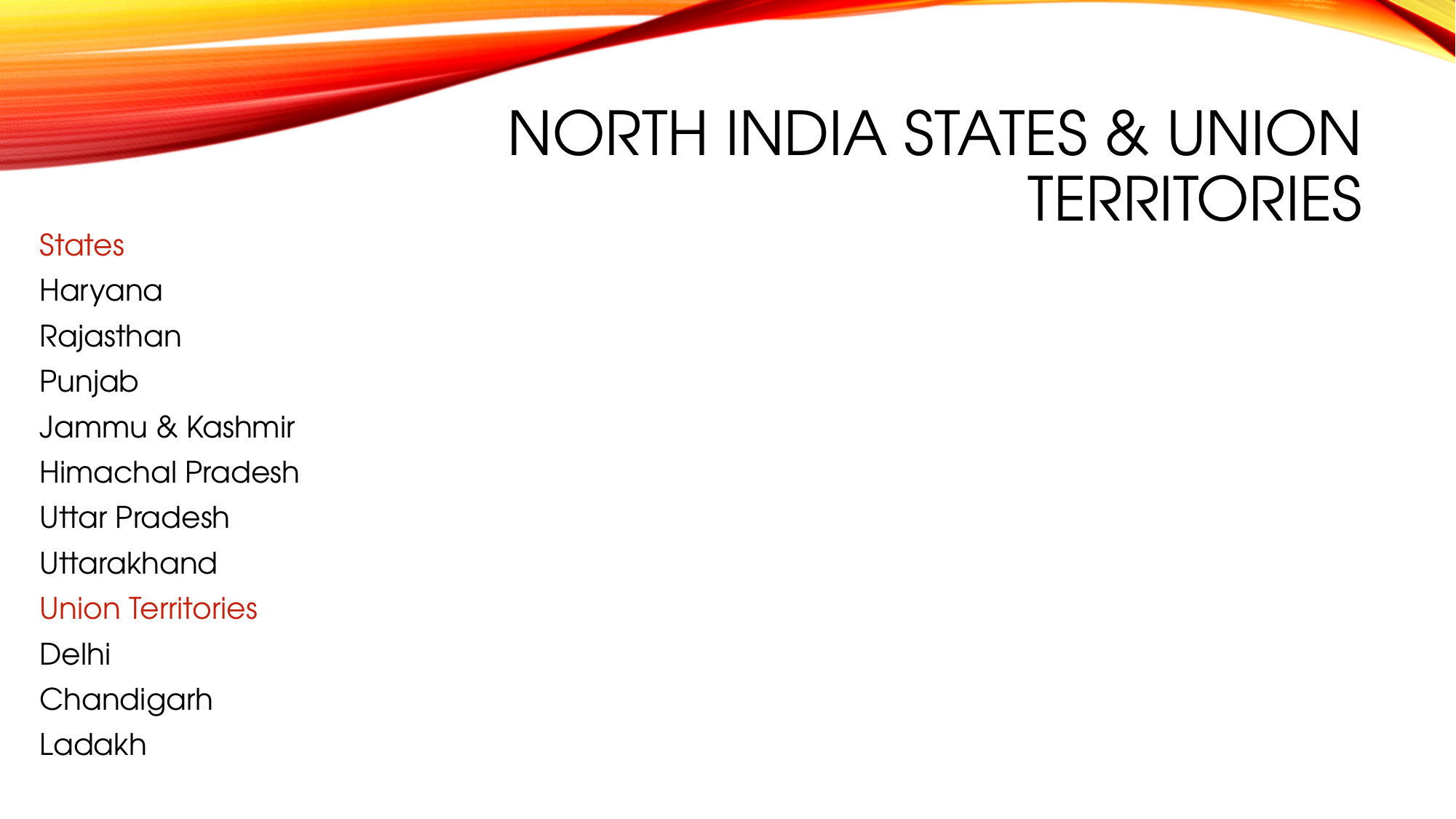

# North india States & Union territories
States
Haryana
Rajasthan
Punjab
Jammu & Kashmir
Himachal Pradesh
Uttar Pradesh
Uttarakhand
Union Territories
Delhi
Chandigarh
Ladakh